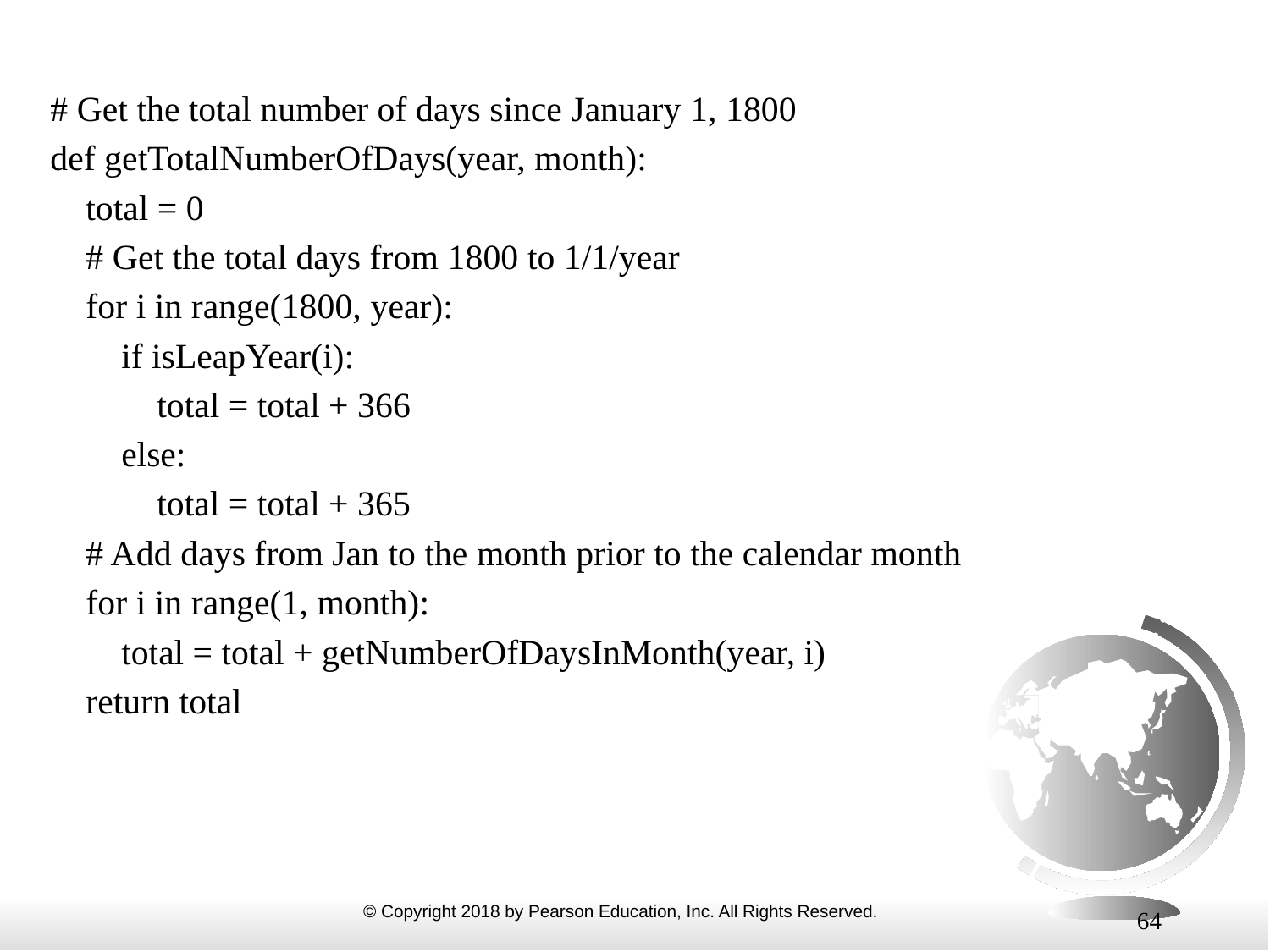

# Get the total number of days since January 1, 1800
def getTotalNumberOfDays(year, month):
    total = 0
    # Get the total days from 1800 to 1/1/year
    for i in range(1800, year):
        if isLeapYear(i):
            total = total + 366
        else:
            total = total + 365
    # Add days from Jan to the month prior to the calendar month
    for i in range(1, month):
        total = total + getNumberOfDaysInMonth(year, i)
    return total
64